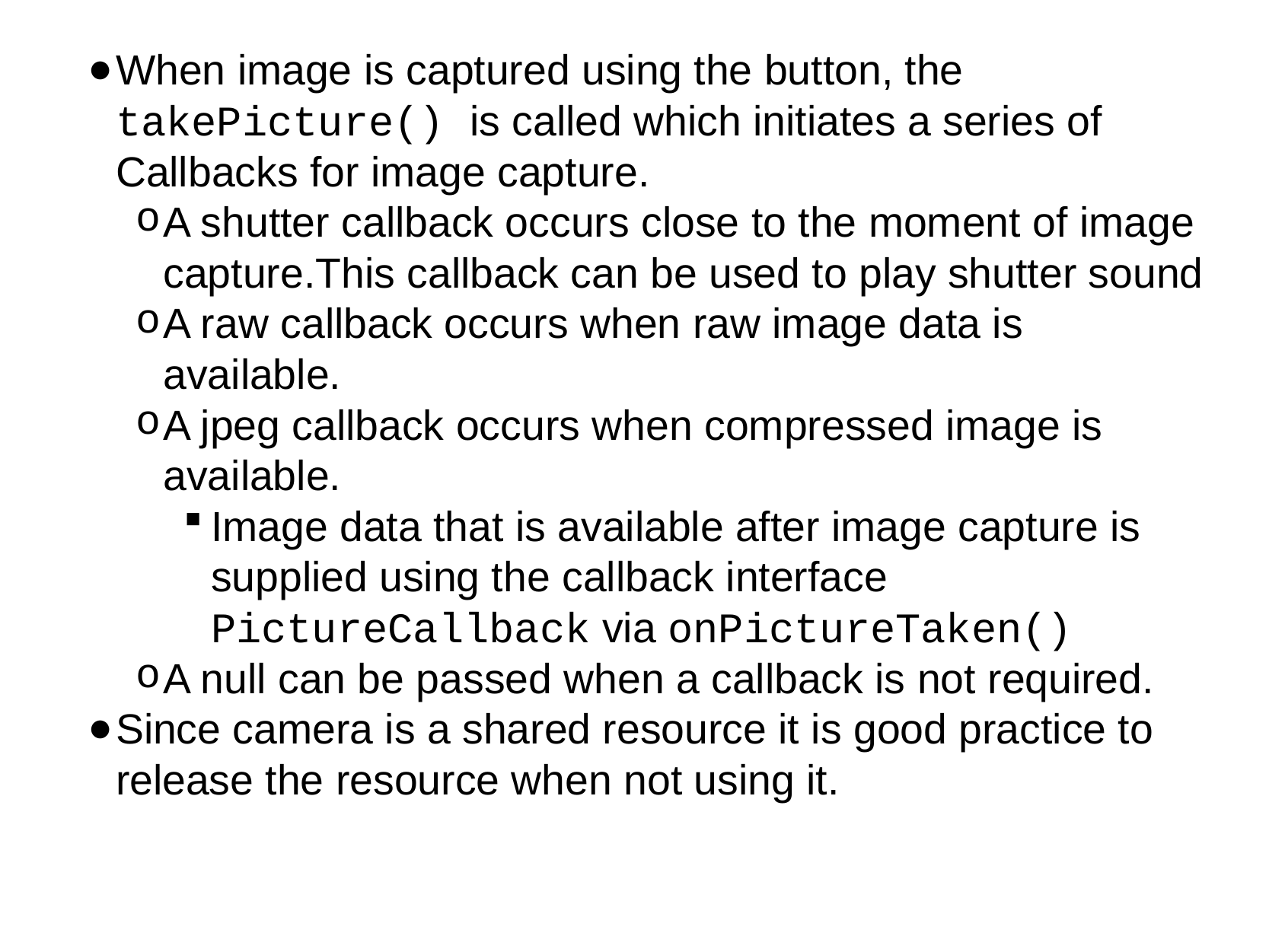

When image is captured using the button, the takePicture() is called which initiates a series of Callbacks for image capture.
A shutter callback occurs close to the moment of image capture.This callback can be used to play shutter sound
A raw callback occurs when raw image data is available.
A jpeg callback occurs when compressed image is available.
Image data that is available after image capture is supplied using the callback interface PictureCallback via onPictureTaken()
A null can be passed when a callback is not required.
Since camera is a shared resource it is good practice to release the resource when not using it.